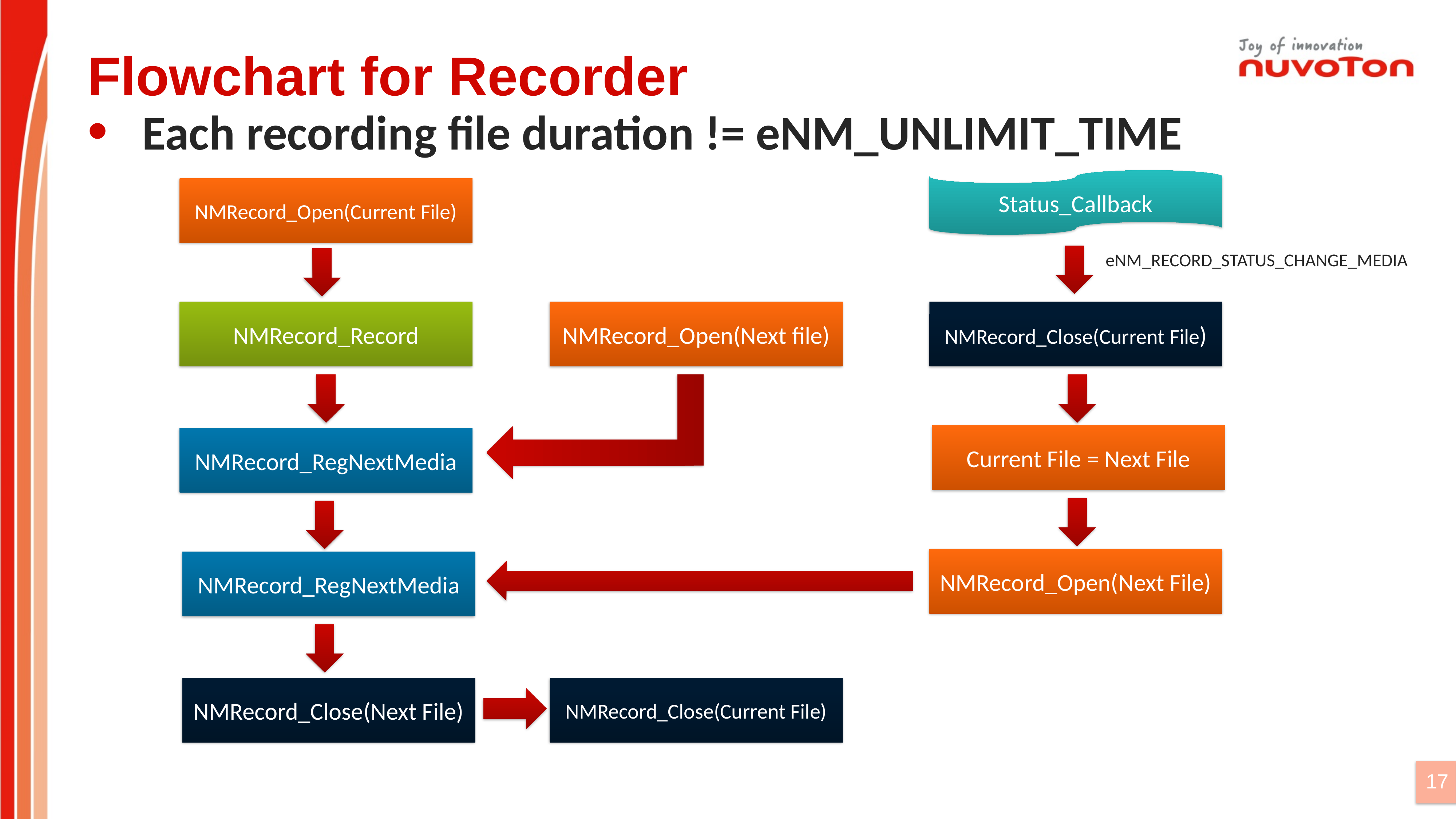

# Flowchart for Recorder
Each recording file duration != eNM_UNLIMIT_TIME

Status_Callback
NMRecord_Open(Current File)

eNM_RECORD_STATUS_CHANGE_MEDIA

NMRecord_Record
NMRecord_Open(Next file)
NMRecord_Close(Current File)

Current File = Next File
NMRecord_RegNextMedia

NMRecord_Open(Next File)
NMRecord_RegNextMedia

NMRecord_Close(Next File)
NMRecord_Close(Current File)

17